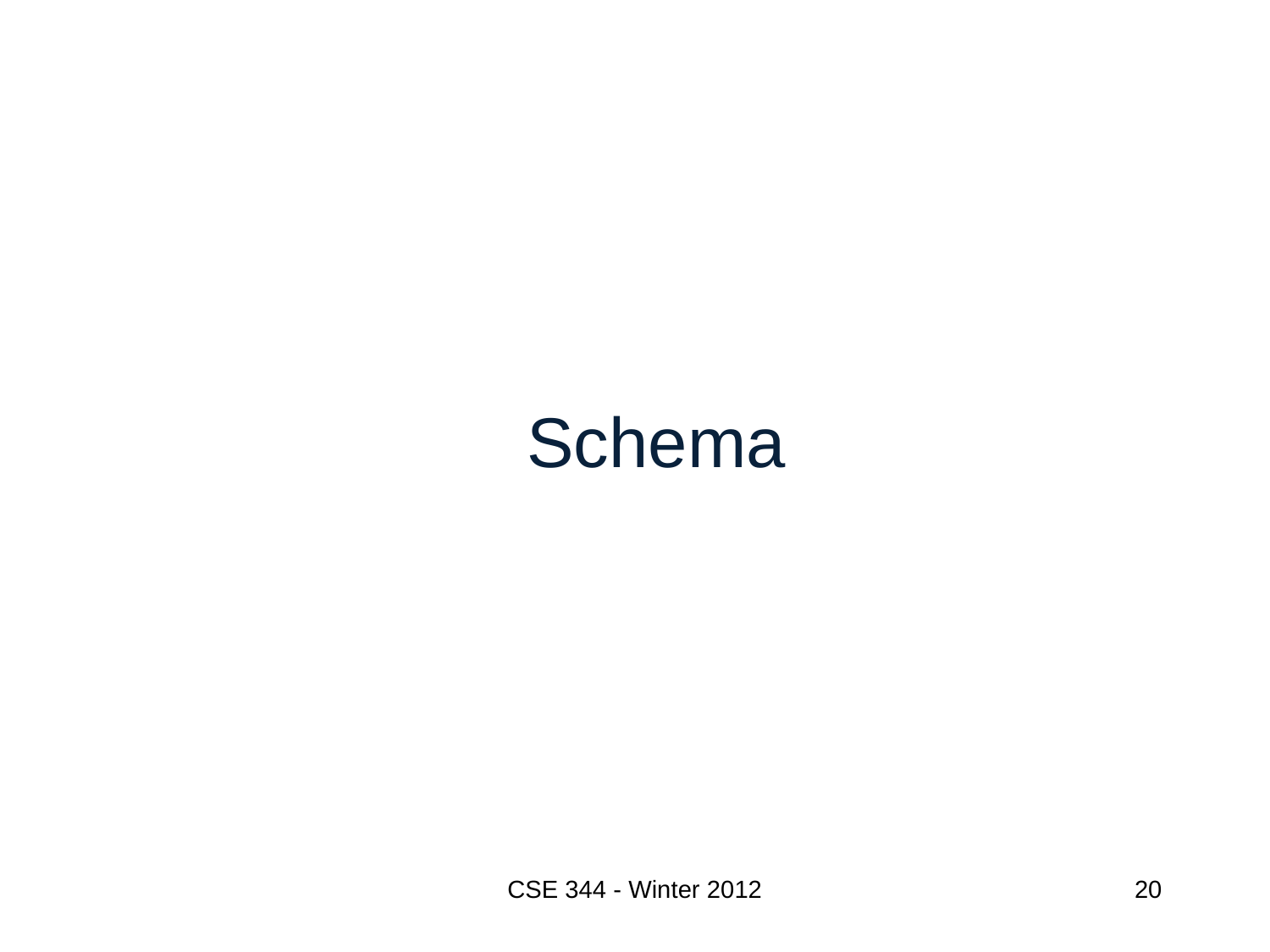

# Schema
CSE 344 - Winter 2012
20